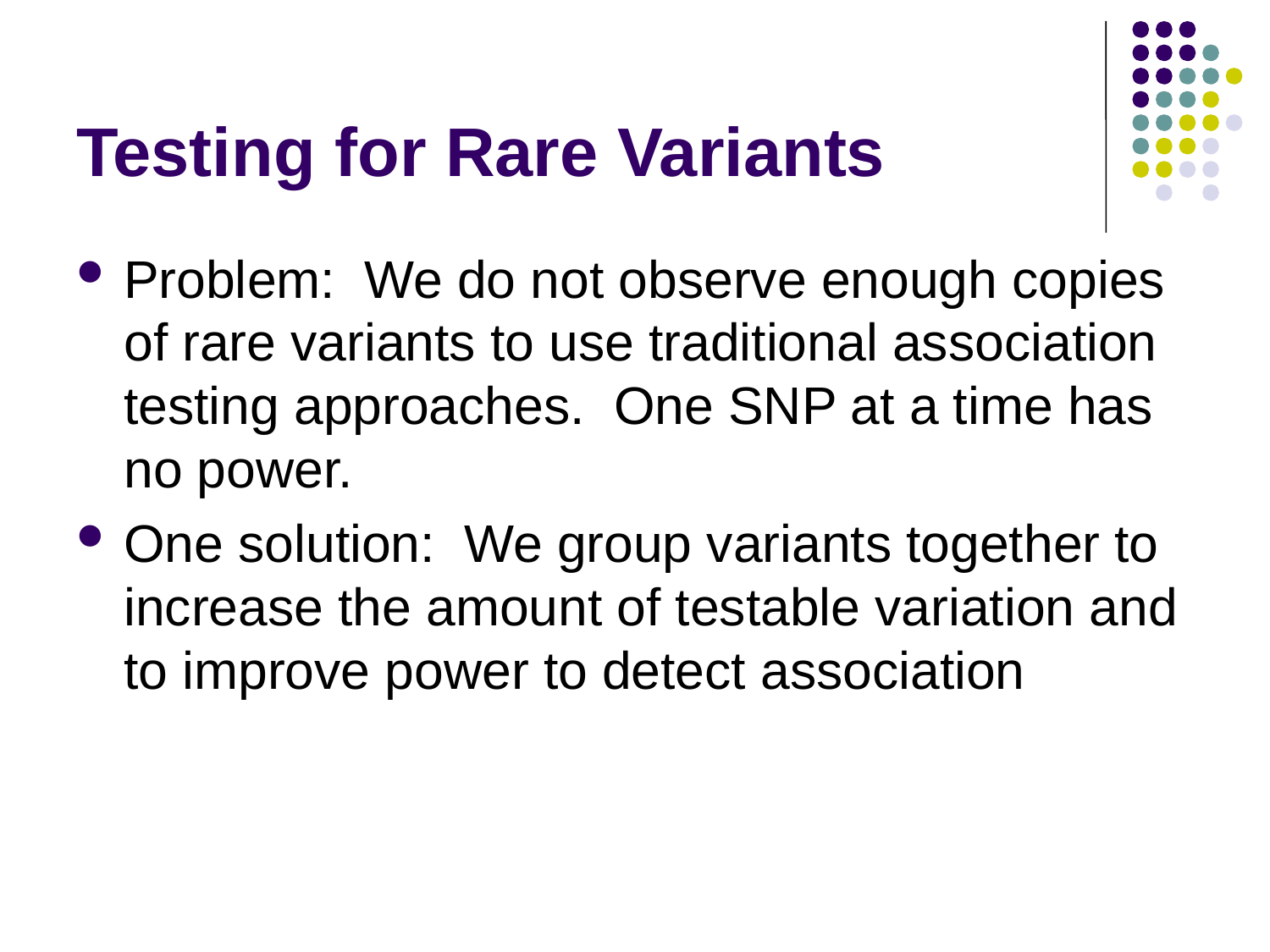

# Testing for Rare Variants
Problem:  We do not observe enough copies of rare variants to use traditional association testing approaches.  One SNP at a time has no power.
One solution:  We group variants together to increase the amount of testable variation and to improve power to detect association